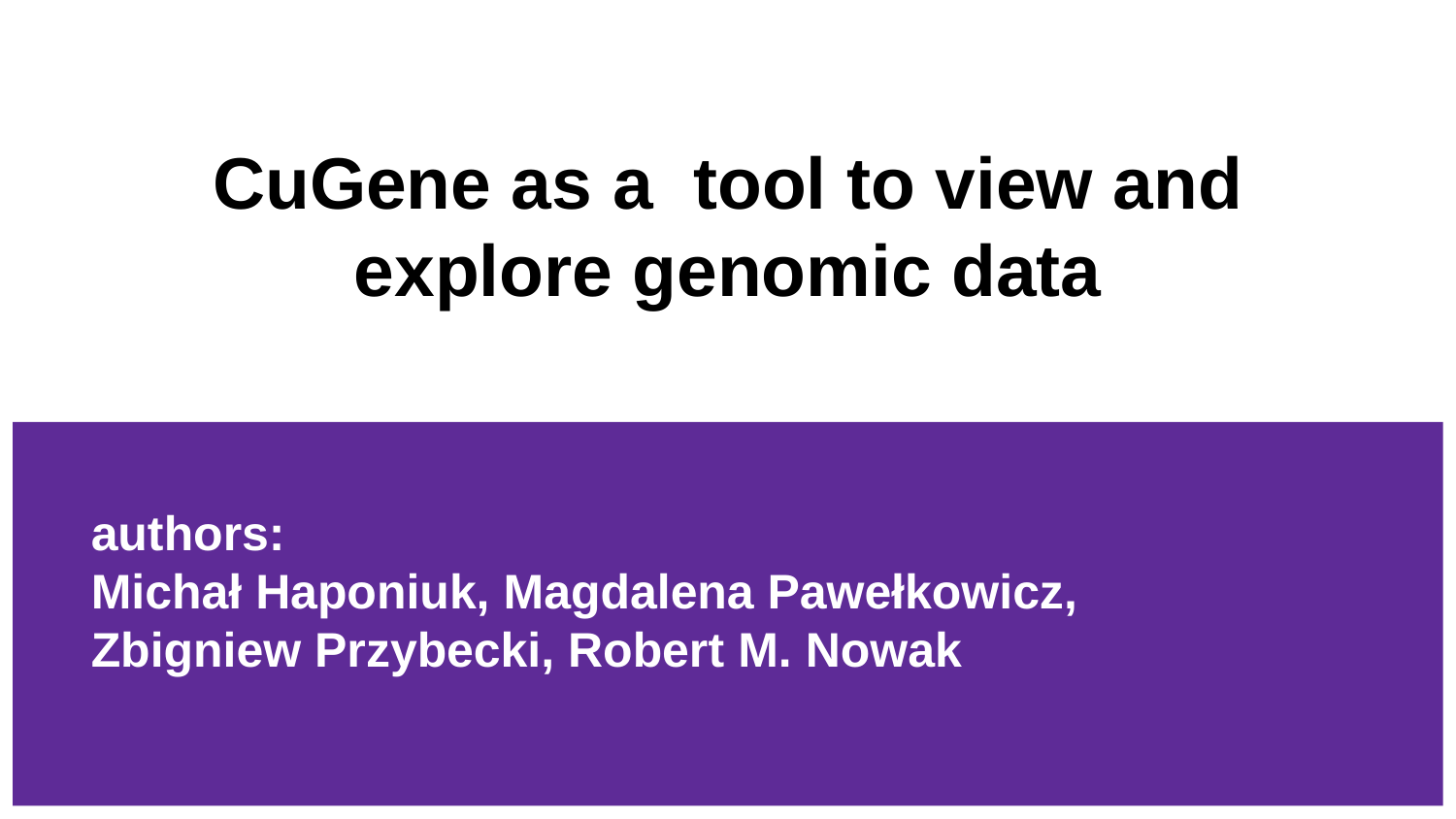

# CuGene as a  tool to view and explore genomic data
authors:
Michał Haponiuk, Magdalena Pawełkowicz,
Zbigniew Przybecki, Robert M. Nowak